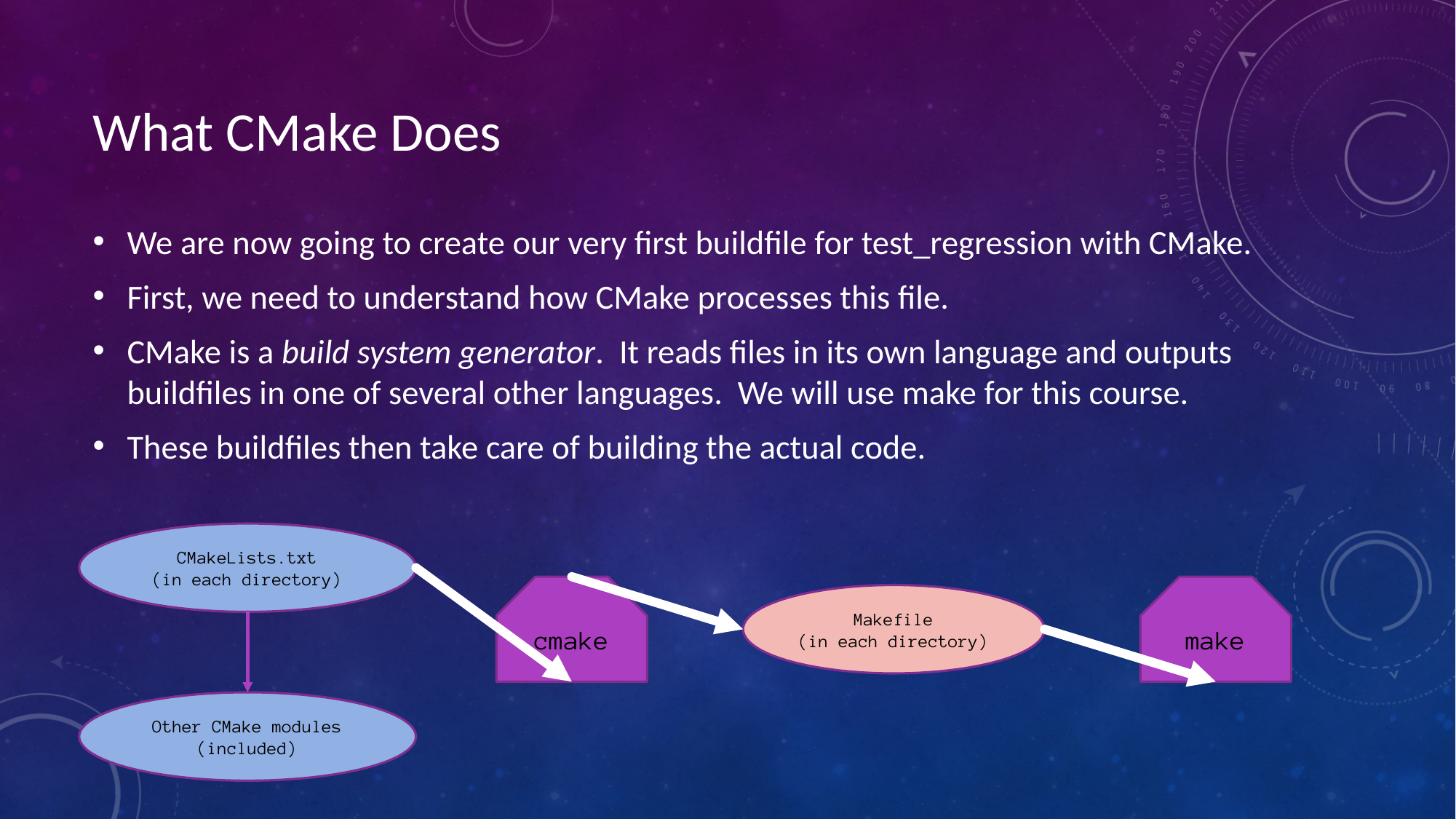

# What CMake Does
We are now going to create our very first buildfile for test_regression with CMake.
First, we need to understand how CMake processes this file.
CMake is a build system generator.  It reads files in its own language and outputs buildfiles in one of several other languages.  We will use make for this course.
These buildfiles then take care of building the actual code.
CMakeLists.txt
(in each directory)
cmake
make
Makefile
(in each directory)
Other CMake modules (included)